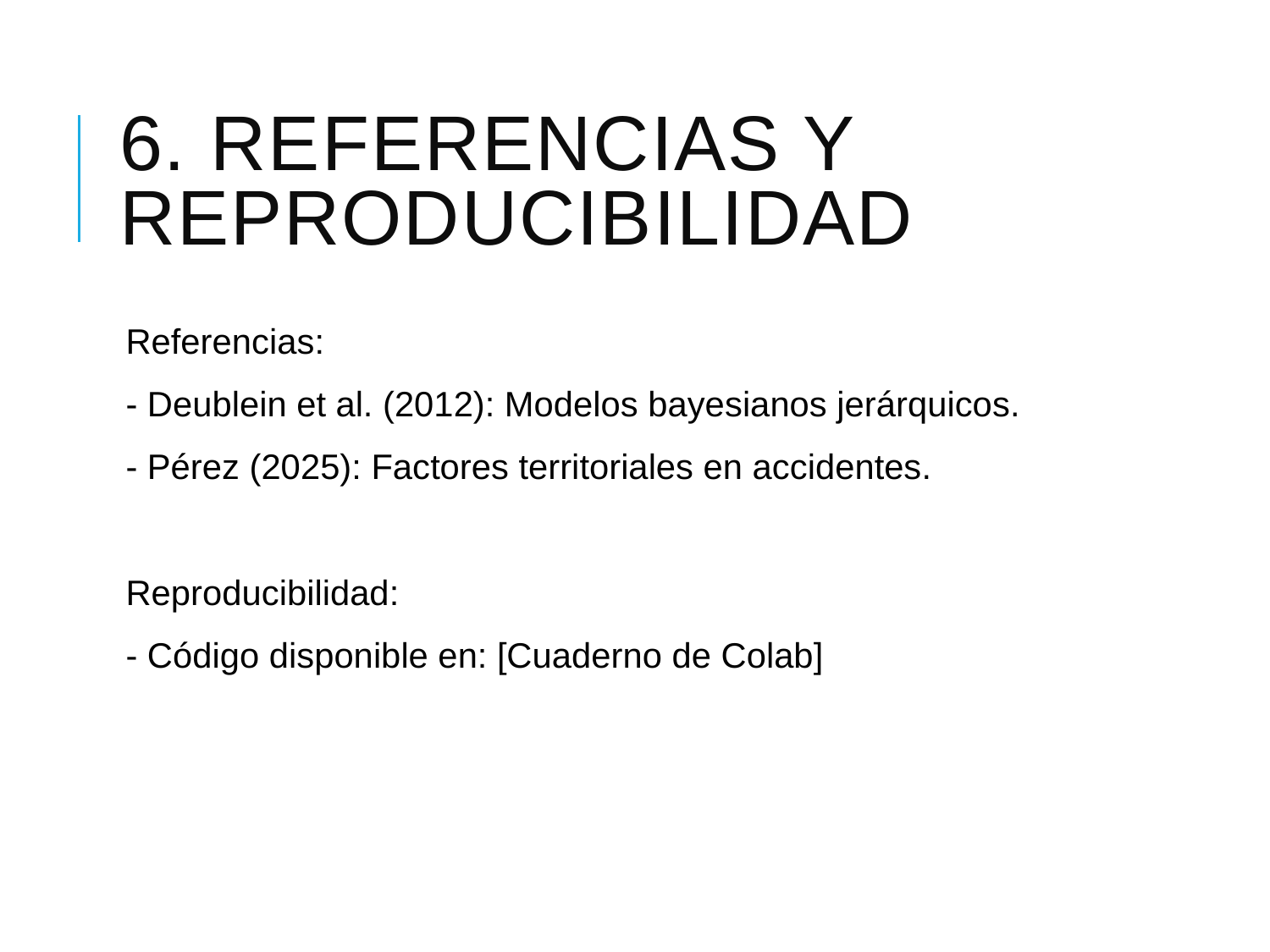

# 6. Referencias y Reproducibilidad
Referencias:
- Deublein et al. (2012): Modelos bayesianos jerárquicos.
- Pérez (2025): Factores territoriales en accidentes.

Reproducibilidad:
- Código disponible en: [Cuaderno de Colab]